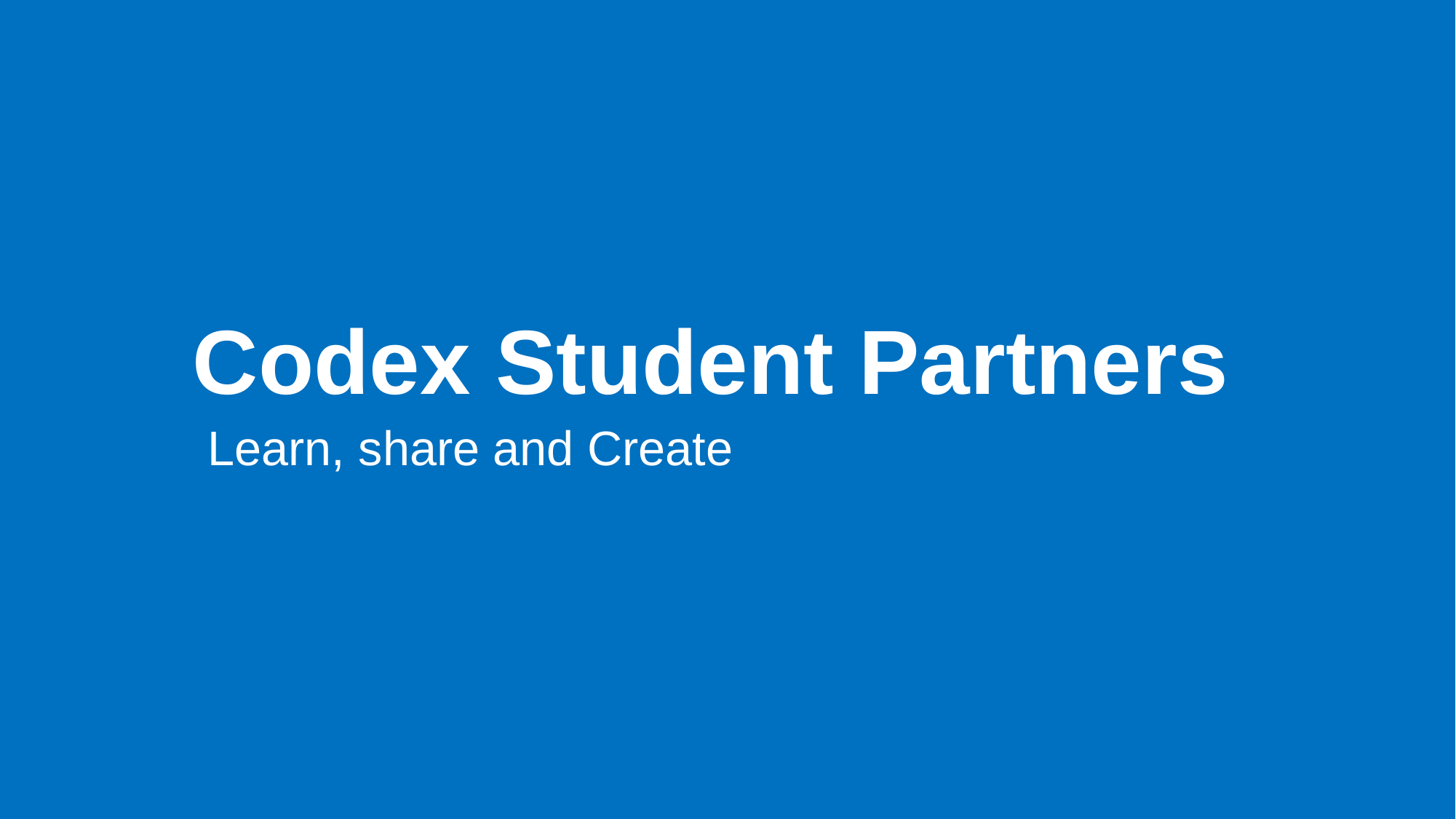

# Codex Student Partners
Learn, share and Create